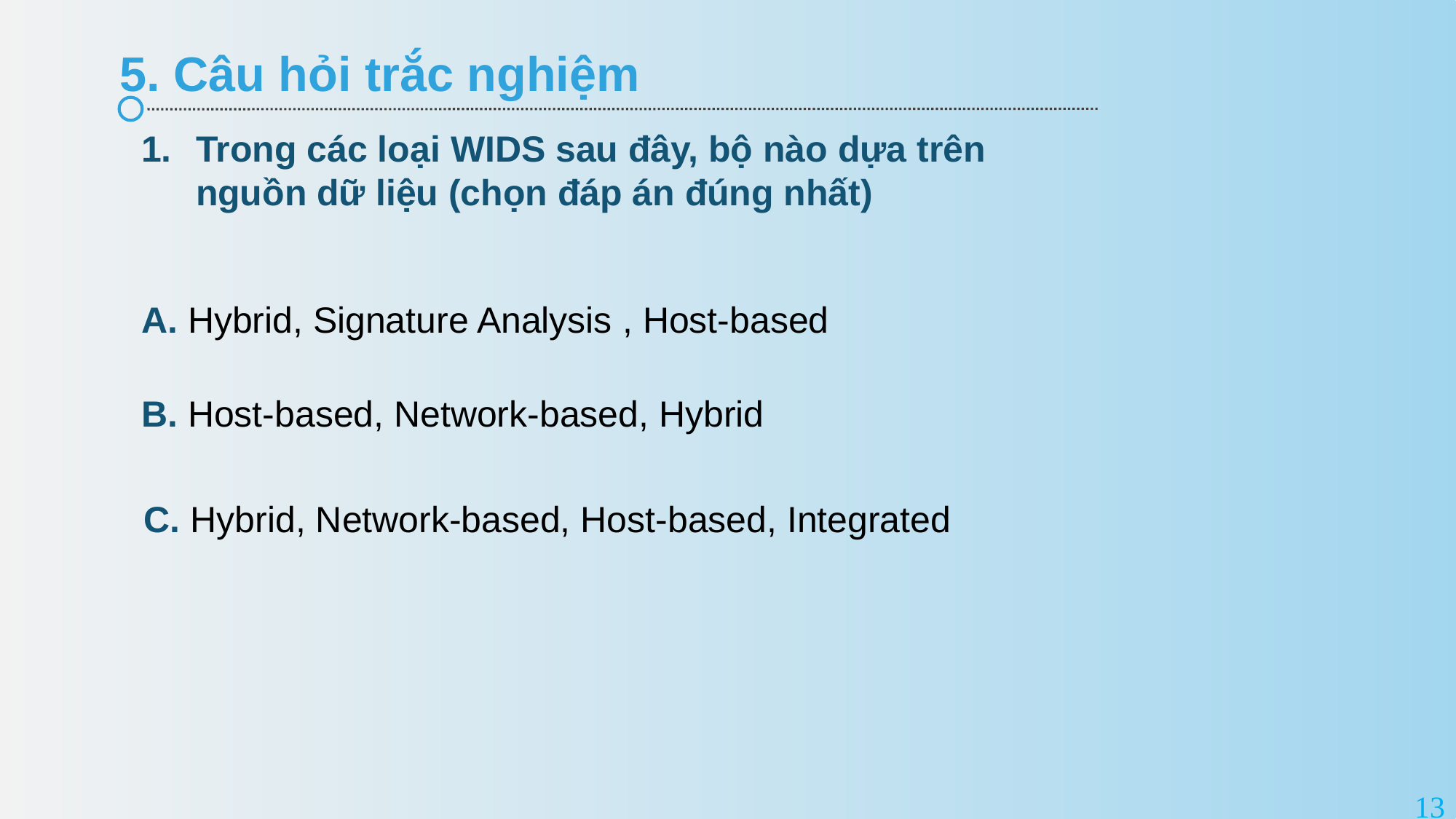

5. Câu hỏi trắc nghiệm

Trong các loại WIDS sau đây, bộ nào dựa trên nguồn dữ liệu (chọn đáp án đúng nhất)
A. Hybrid, Signature Analysis , Host-based
B. Host-based, Network-based, Hybrid
C. Hybrid, Network-based, Host-based, Integrated
13